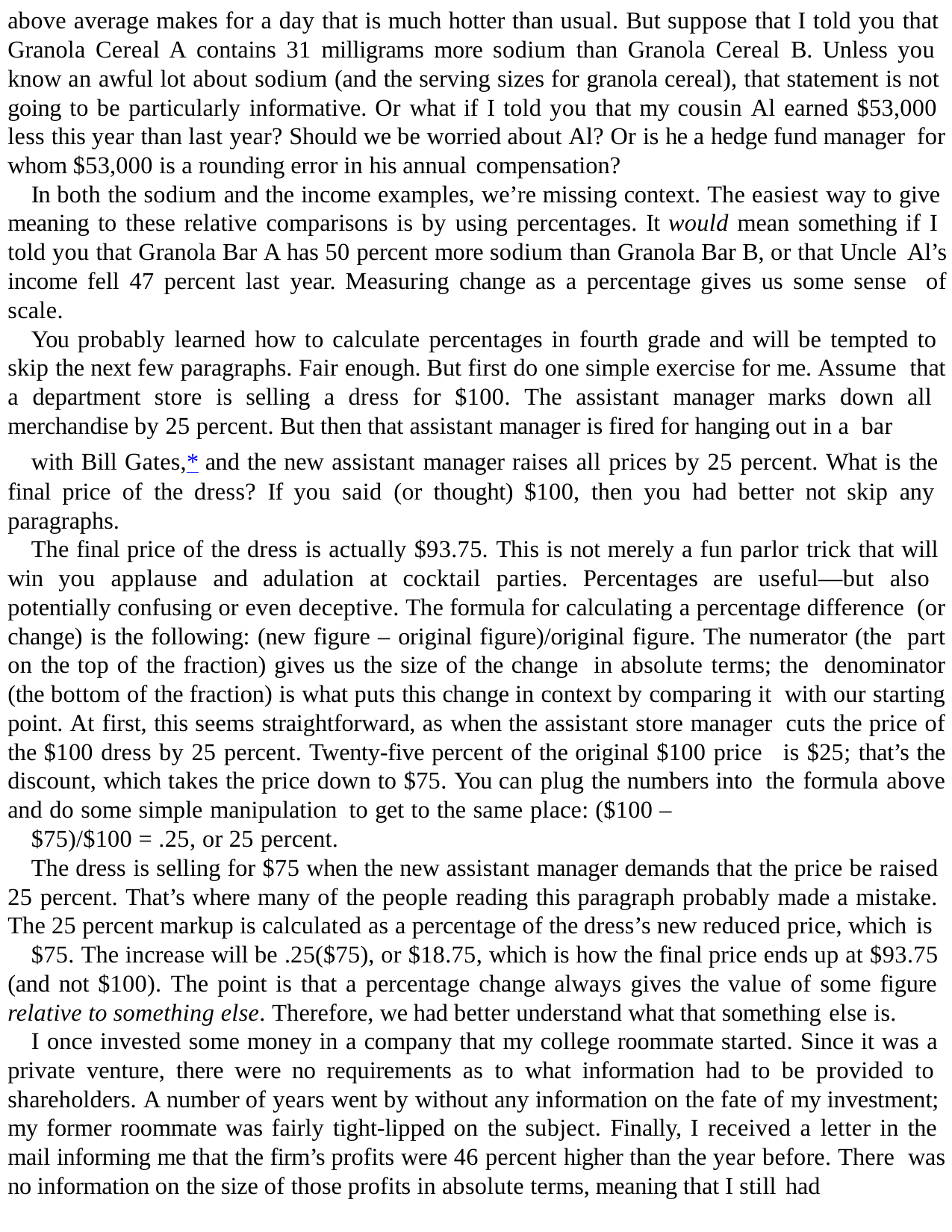

above average makes for a day that is much hotter than usual. But suppose that I told you that  Granola Cereal A contains 31 milligrams more sodium than Granola Cereal B. Unless you  know an awful lot about sodium (and the serving sizes for granola cereal), that statement is not  going to be particularly informative. Or what if I told you that my cousin Al earned $53,000  less this year than last year? Should we be worried about Al? Or is he a hedge fund manager  for whom $53,000 is a rounding error in his annual compensation?
In both the sodium and the income examples, we’re missing context. The easiest way to give  meaning to these relative comparisons is by using percentages. It would mean something if I  told you that Granola Bar A has 50 percent more sodium than Granola Bar B, or that Uncle  Al’s income fell 47 percent last year. Measuring change as a percentage gives us some sense  of scale.
You probably learned how to calculate percentages in fourth grade and will be tempted to  skip the next few paragraphs. Fair enough. But first do one simple exercise for me. Assume  that a department store is selling a dress for $100. The assistant manager marks down all  merchandise by 25 percent. But then that assistant manager is fired for hanging out in a bar
with Bill Gates,* and the new assistant manager raises all prices by 25 percent. What is the  final price of the dress? If you said (or thought) $100, then you had better not skip any  paragraphs.
The final price of the dress is actually $93.75. This is not merely a fun parlor trick that will  win you applause and adulation at cocktail parties. Percentages are useful—but also  potentially confusing or even deceptive. The formula for calculating a percentage difference  (or change) is the following: (new figure – original figure)/original figure. The numerator (the  part on the top of the fraction) gives us the size of the change  in absolute terms; the  denominator (the bottom of the fraction) is what puts this change in context by comparing it  with our starting point. At first, this seems straightforward, as when the assistant store manager  cuts the price of the $100 dress by 25 percent. Twenty-five percent of the original $100 price  is $25; that’s the discount, which takes the price down to $75. You can plug the numbers into  the formula above and do some simple manipulation to get to the same place: ($100 –
$75)/$100 = .25, or 25 percent.
The dress is selling for $75 when the new assistant manager demands that the price be raised  25 percent. That’s where many of the people reading this paragraph probably made a mistake.  The 25 percent markup is calculated as a percentage of the dress’s new reduced price, which is
$75. The increase will be .25($75), or $18.75, which is how the final price ends up at $93.75  (and not $100). The point is that a percentage change always gives the value of some figure  relative to something else. Therefore, we had better understand what that something else is.
I once invested some money in a company that my college roommate started. Since it was a  private venture, there were no requirements as to what information had to be provided to  shareholders. A number of years went by without any information on the fate of my investment;  my former roommate was fairly tight-lipped on the subject. Finally, I received a letter in the  mail informing me that the firm’s profits were 46 percent higher than the year before. There  was no information on the size of those profits in absolute terms, meaning that I still had